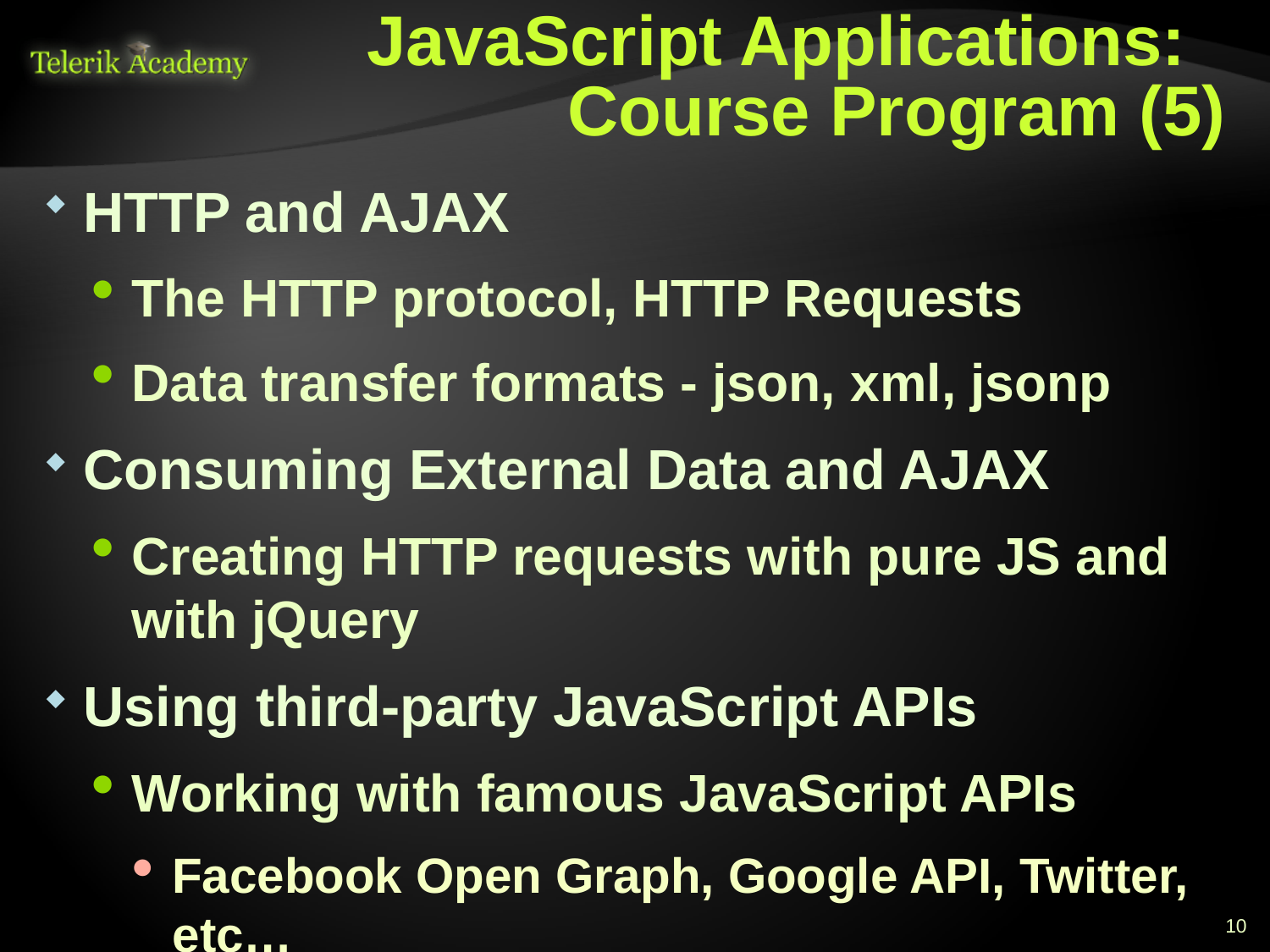

# JavaScript Applications: Course Program (5)
HTTP and AJAX
The HTTP protocol, HTTP Requests
Data transfer formats - json, xml, jsonp
Consuming External Data and AJAX
Creating HTTP requests with pure JS and with jQuery
Using third-party JavaScript APIs
Working with famous JavaScript APIs
Facebook Open Graph, Google API, Twitter, etc…
10